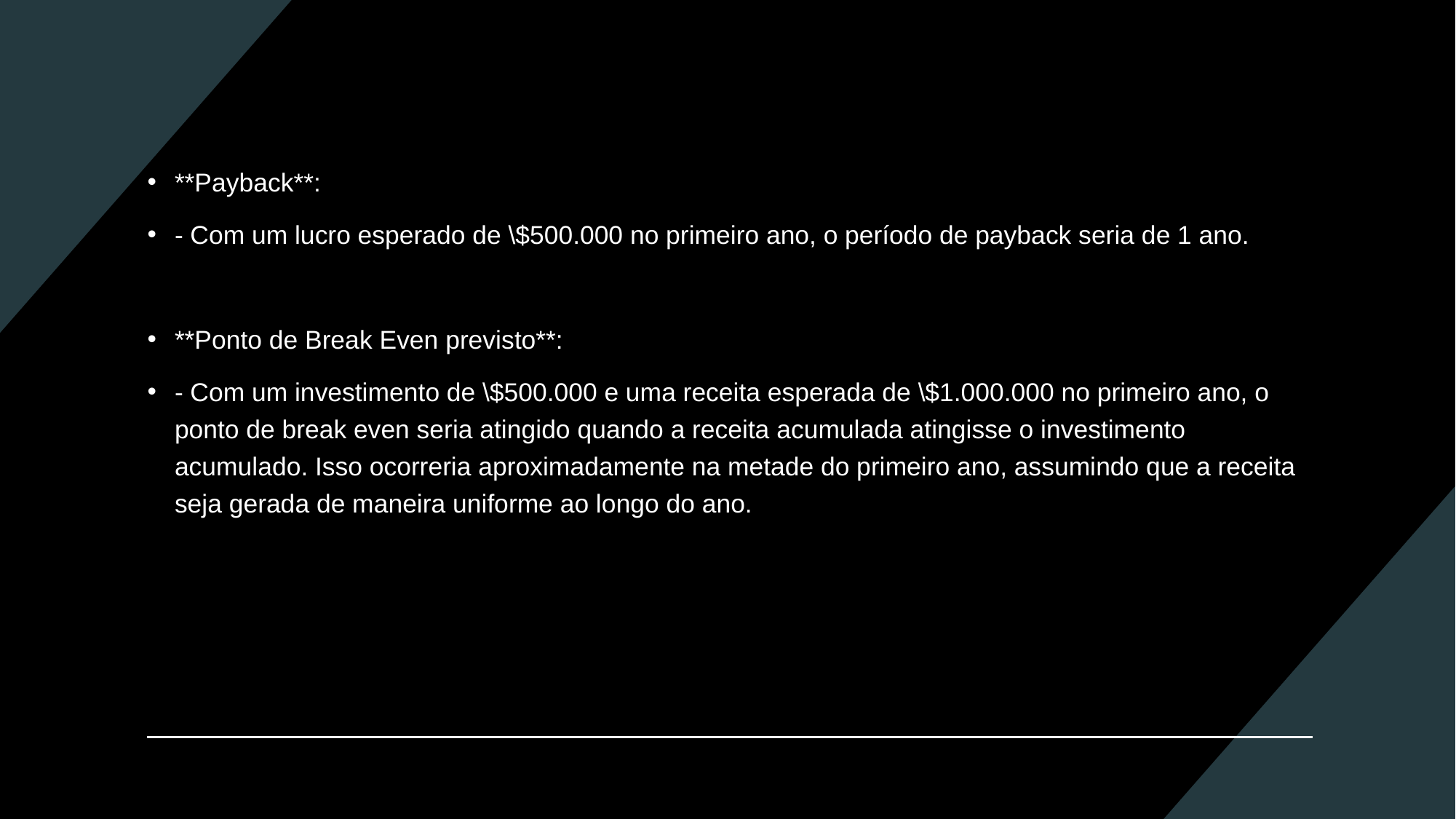

**Payback**:
- Com um lucro esperado de \$500.000 no primeiro ano, o período de payback seria de 1 ano.

**Ponto de Break Even previsto**:
- Com um investimento de \$500.000 e uma receita esperada de \$1.000.000 no primeiro ano, o ponto de break even seria atingido quando a receita acumulada atingisse o investimento acumulado. Isso ocorreria aproximadamente na metade do primeiro ano, assumindo que a receita seja gerada de maneira uniforme ao longo do ano.